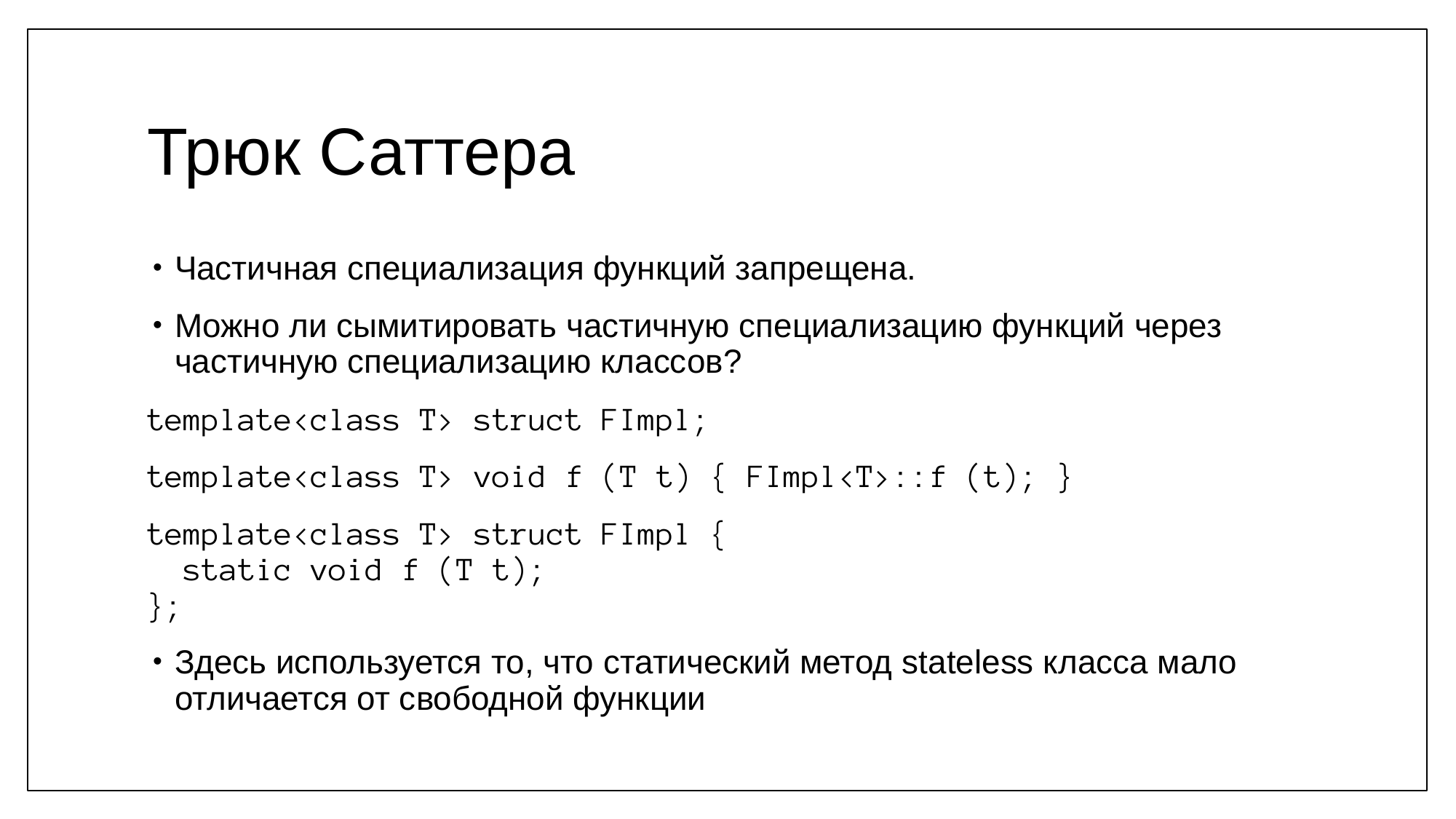

# Трюк Саттера
Частичная специализация функций запрещена.
Можно ли сымитировать частичную специализацию функций через частичную специализацию классов?
template<class T> struct FImpl;
template<class T> void f (T t) { FImpl<T>::f (t); }
template<class T> struct FImpl {
  static void f (T t);
};
Здесь используется то, что статический метод stateless класса мало отличается от свободной функции